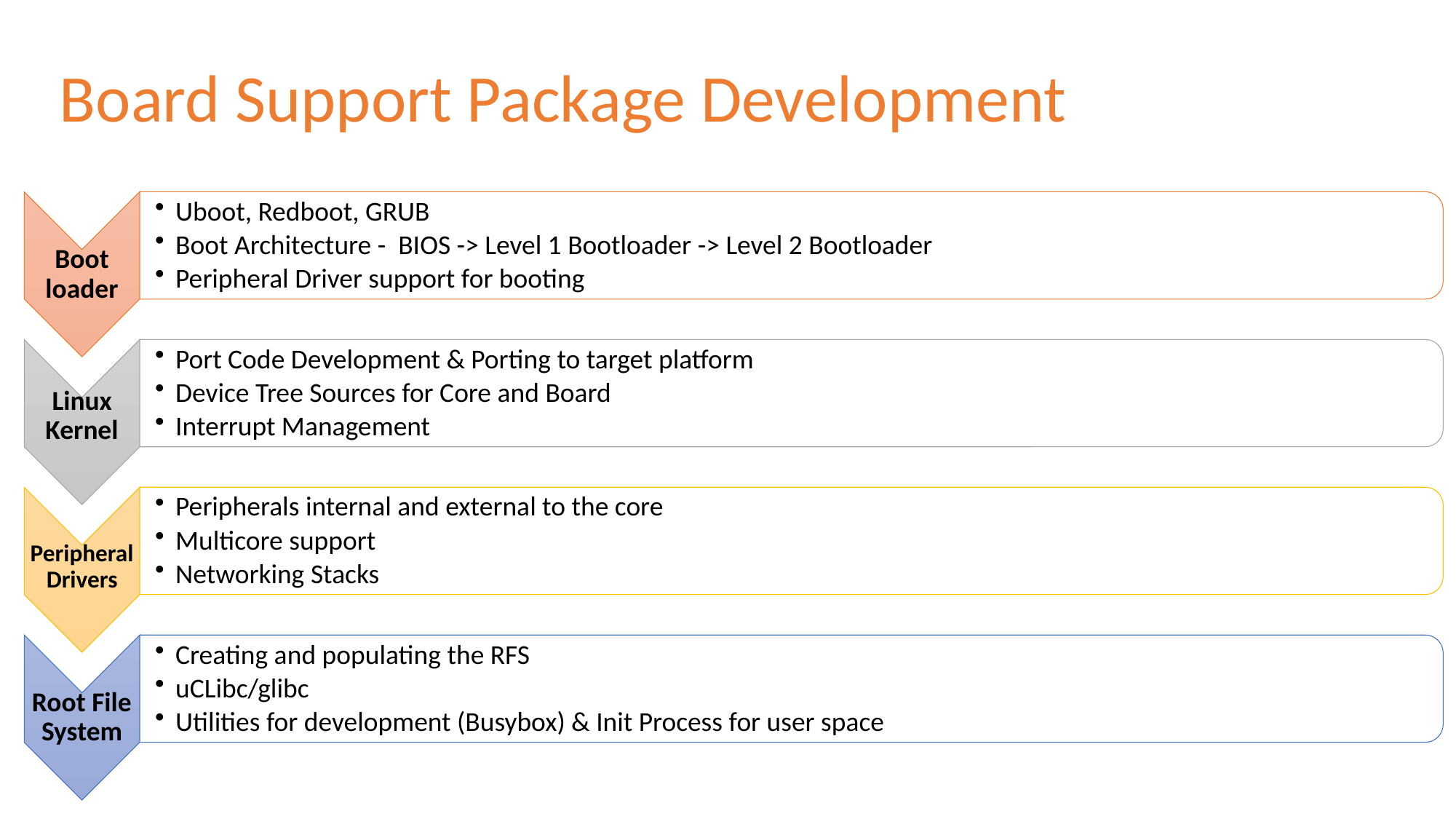

# Board Support Package Development
Boot loader
Uboot, Redboot, GRUB
Boot Architecture -  BIOS -> Level 1 Bootloader -> Level 2 Bootloader
Peripheral Driver support for booting
Linux Kernel
Port Code Development & Porting to target platform
Device Tree Sources for Core and Board
Interrupt Management
Peripheral Drivers
Peripherals internal and external to the core
Multicore support
Networking Stacks
Root File System
Creating and populating the RFS
uCLibc/glibc
Utilities for development (Busybox) & Init Process for user space